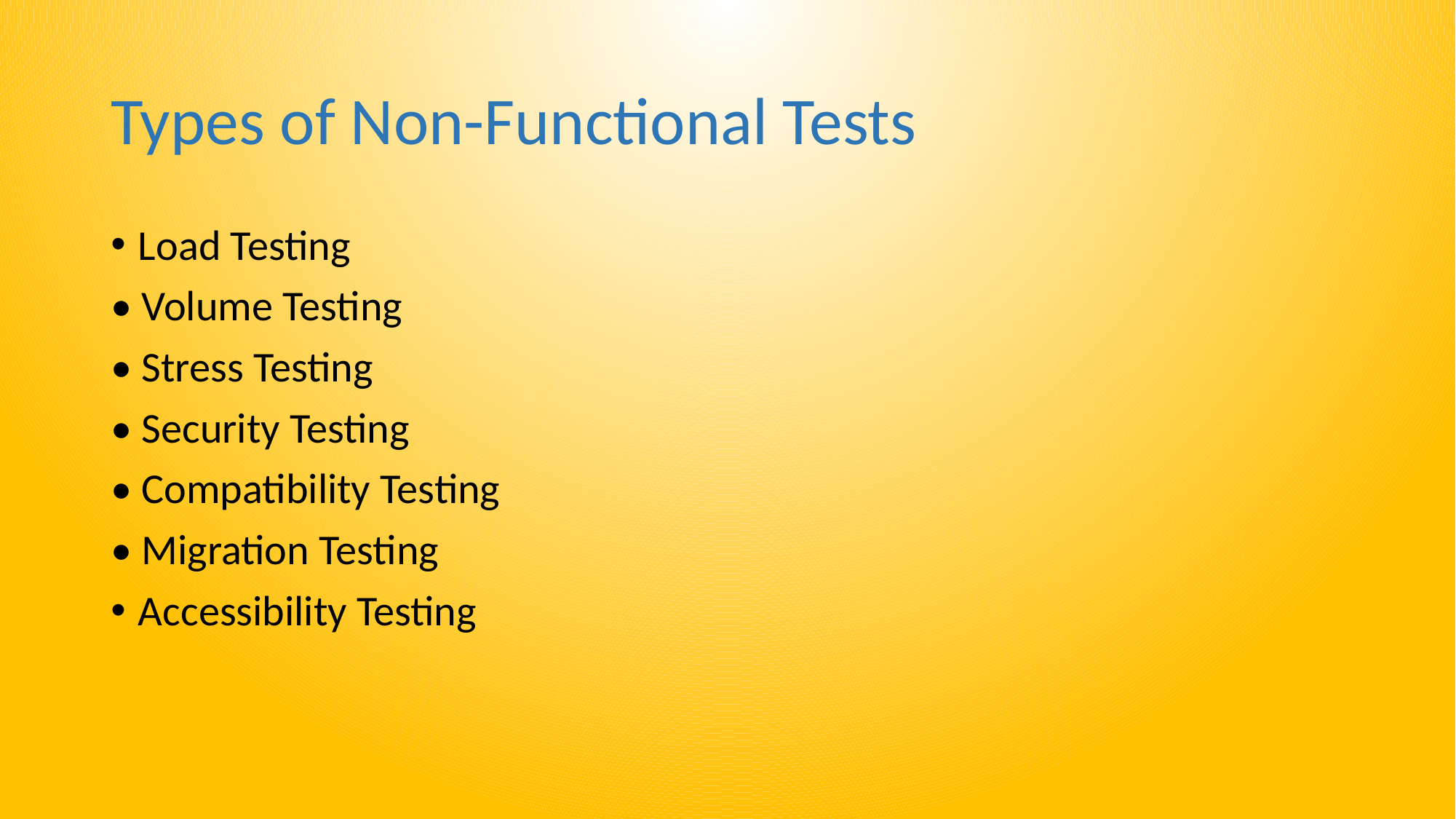

# Types of Non-Functional Tests
Load Testing
• Volume Testing
• Stress Testing
• Security Testing
• Compatibility Testing
• Migration Testing
Accessibility Testing